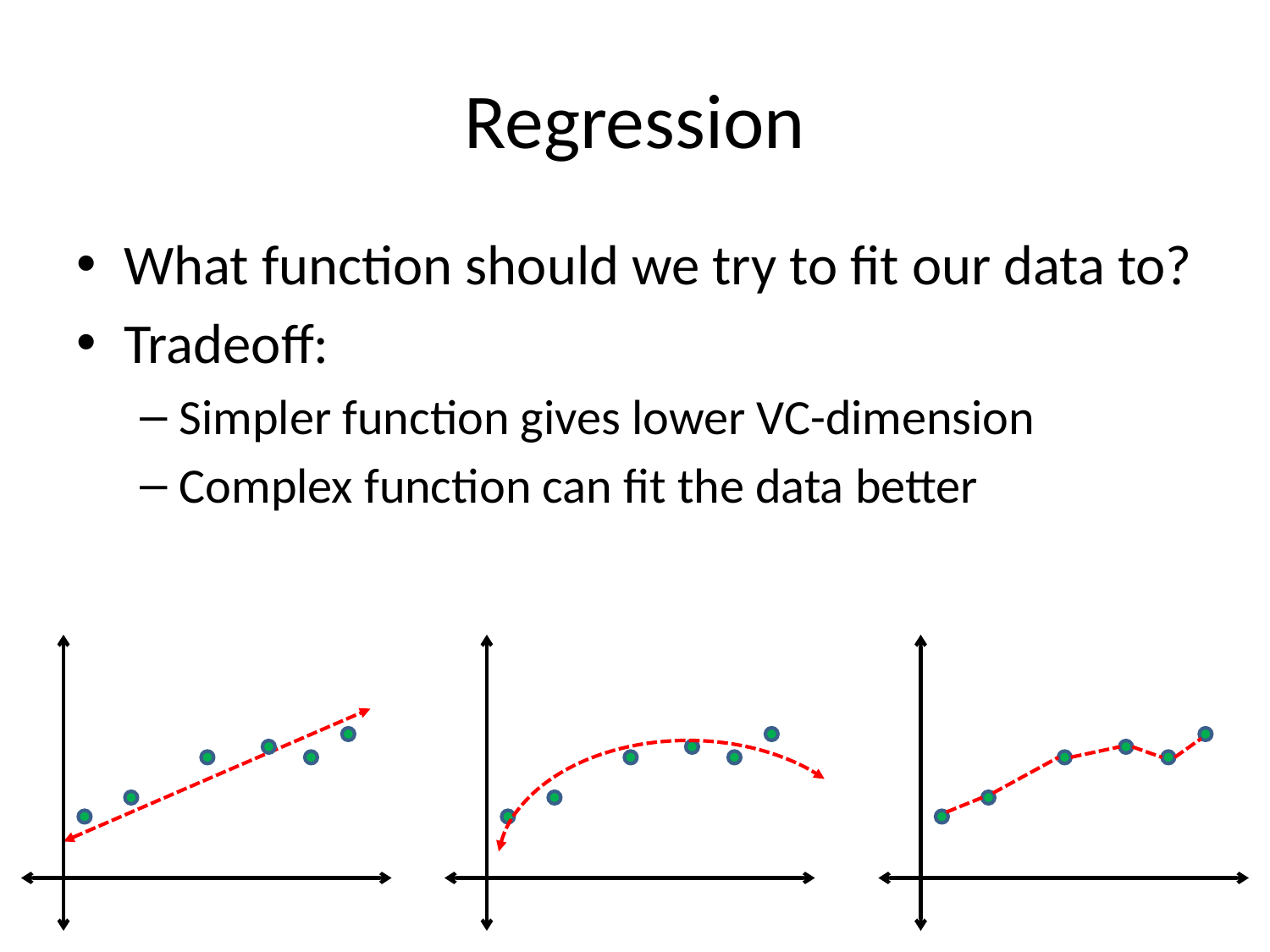

# Regression
What function should we try to fit our data to?
Tradeoff:
Simpler function gives lower VC-dimension
Complex function can fit the data better